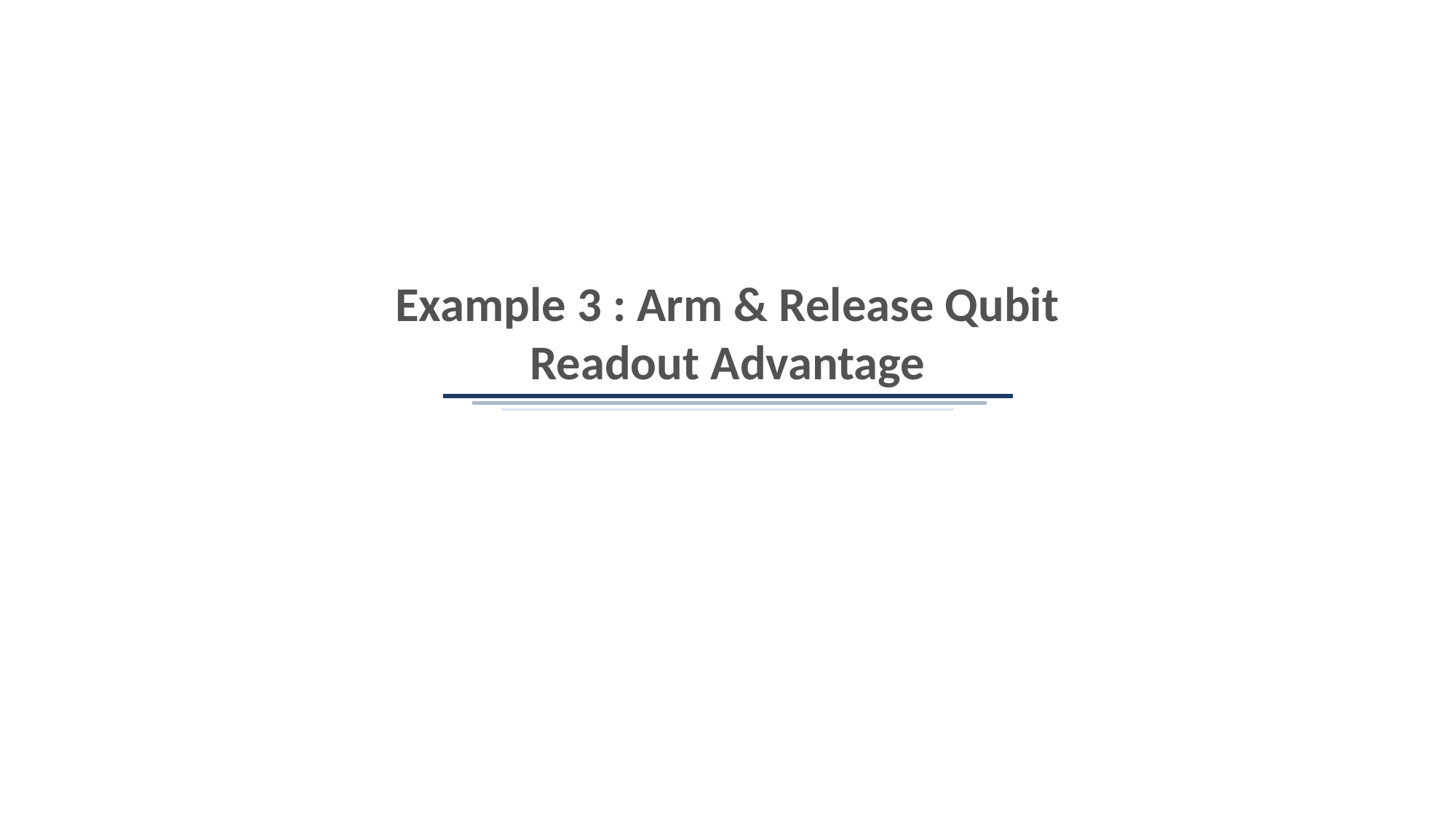

Example 3 : Arm & Release Qubit Readout Advantage